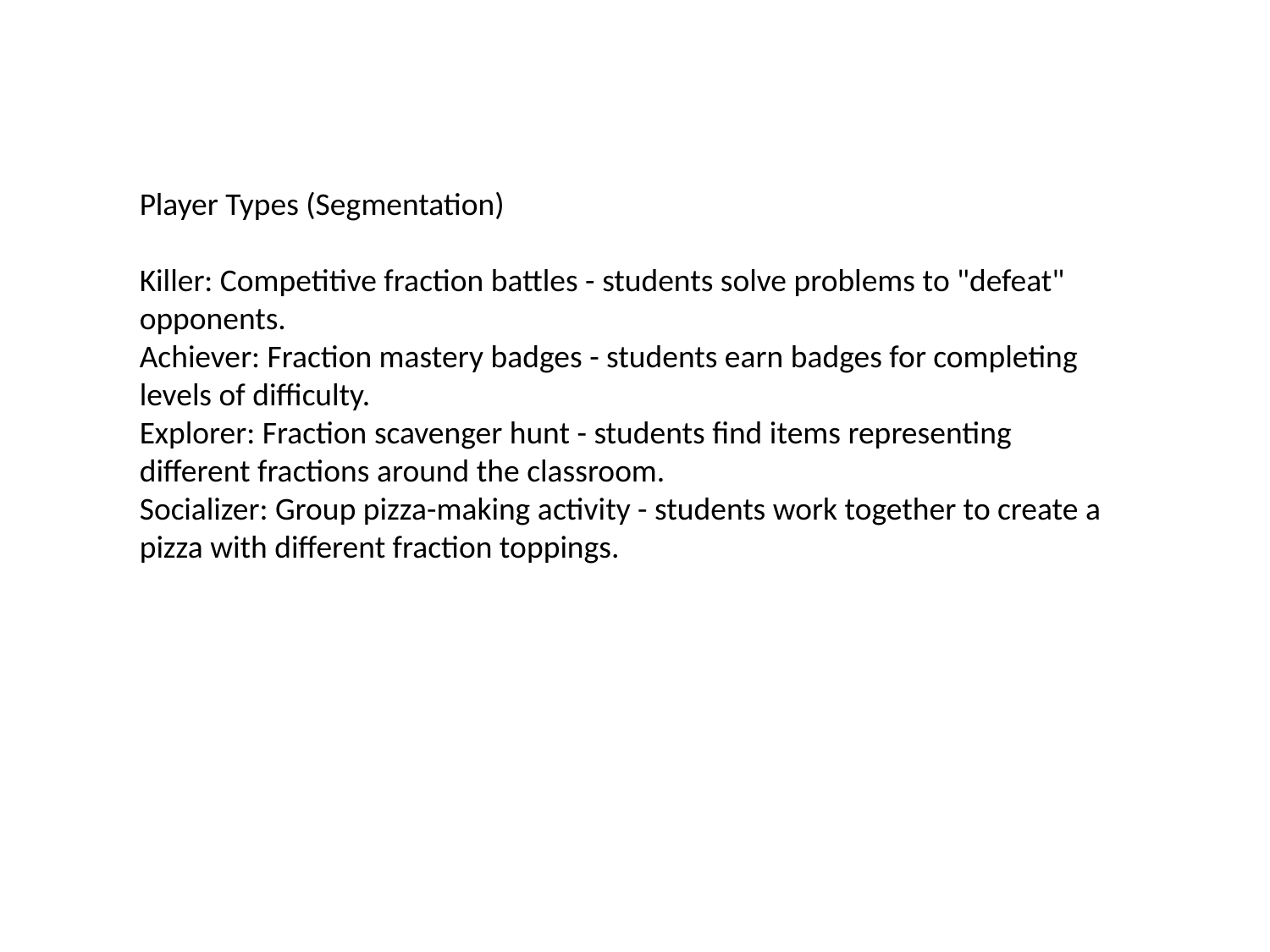

Player Types (Segmentation)
Killer: Competitive fraction battles - students solve problems to "defeat" opponents.
Achiever: Fraction mastery badges - students earn badges for completing levels of difficulty.
Explorer: Fraction scavenger hunt - students find items representing different fractions around the classroom.
Socializer: Group pizza-making activity - students work together to create a pizza with different fraction toppings.